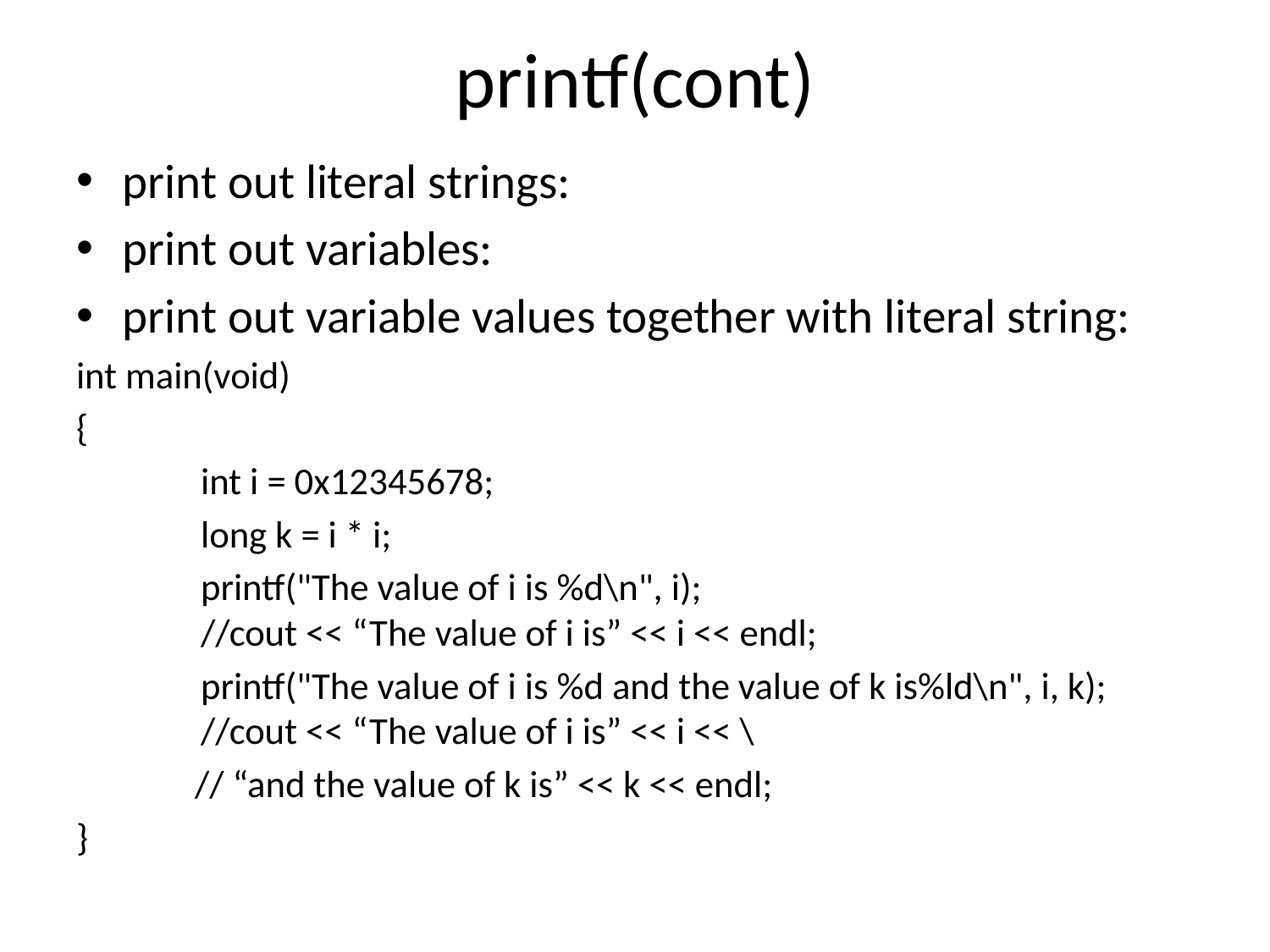

# printf(cont)
print out literal strings:
print out variables:
print out variable values together with literal string:
int main(void)
{
	int i = 0x12345678;
	long k = i * i;
	printf("The value of i is %d\n", i);
	//cout << “The value of i is” << i << endl;
	printf("The value of i is %d and the value of k is%ld\n", i, k); 	//cout << “The value of i is” << i << \
              // “and the value of k is” << k << endl;
}